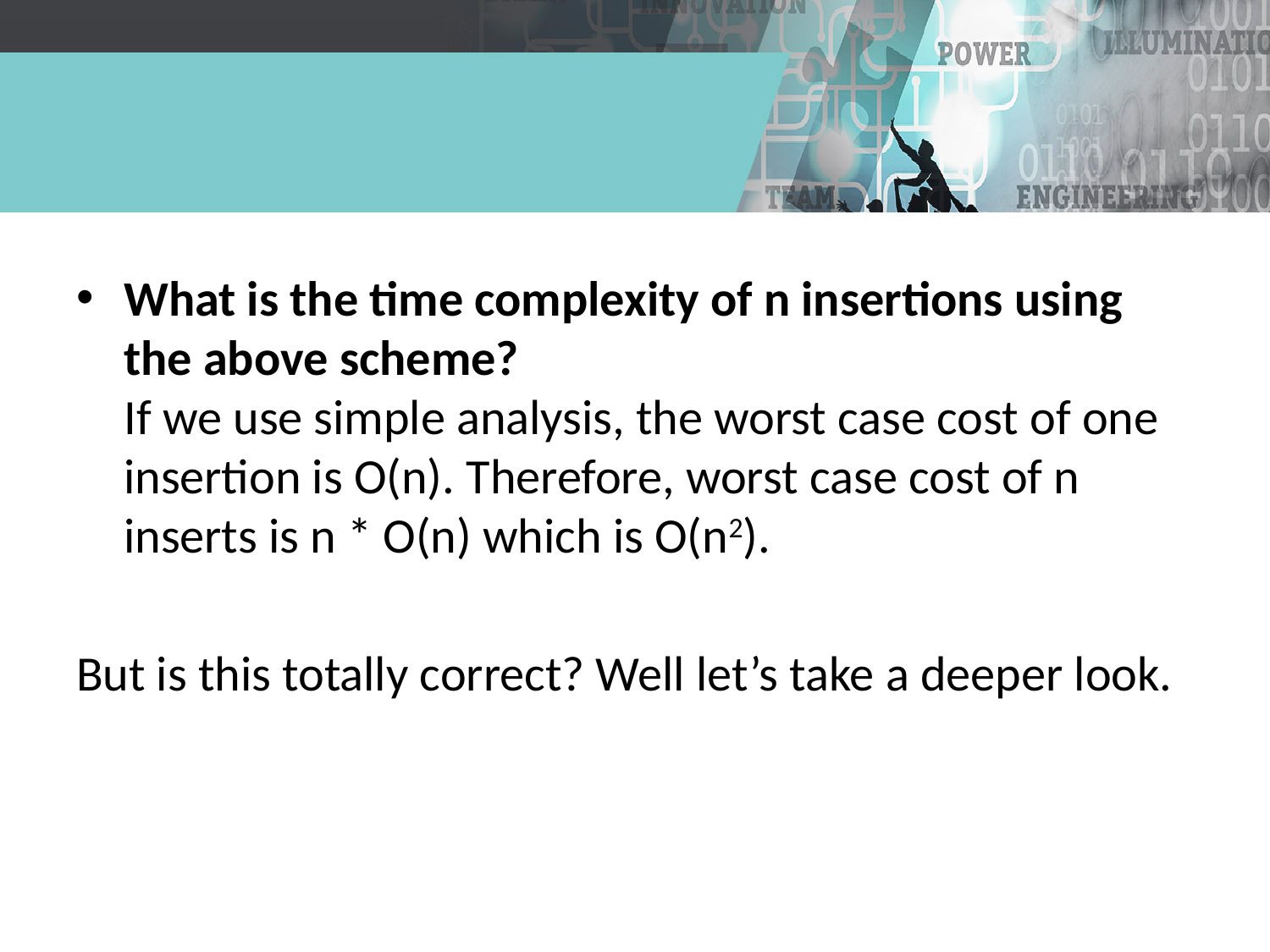

What is the time complexity of n insertions using the above scheme?
If we use simple analysis, the worst case cost of one insertion is O(n). Therefore, worst case cost of n inserts is n * O(n) which is O(n2).

But is this totally correct? Well let’s take a deeper look.